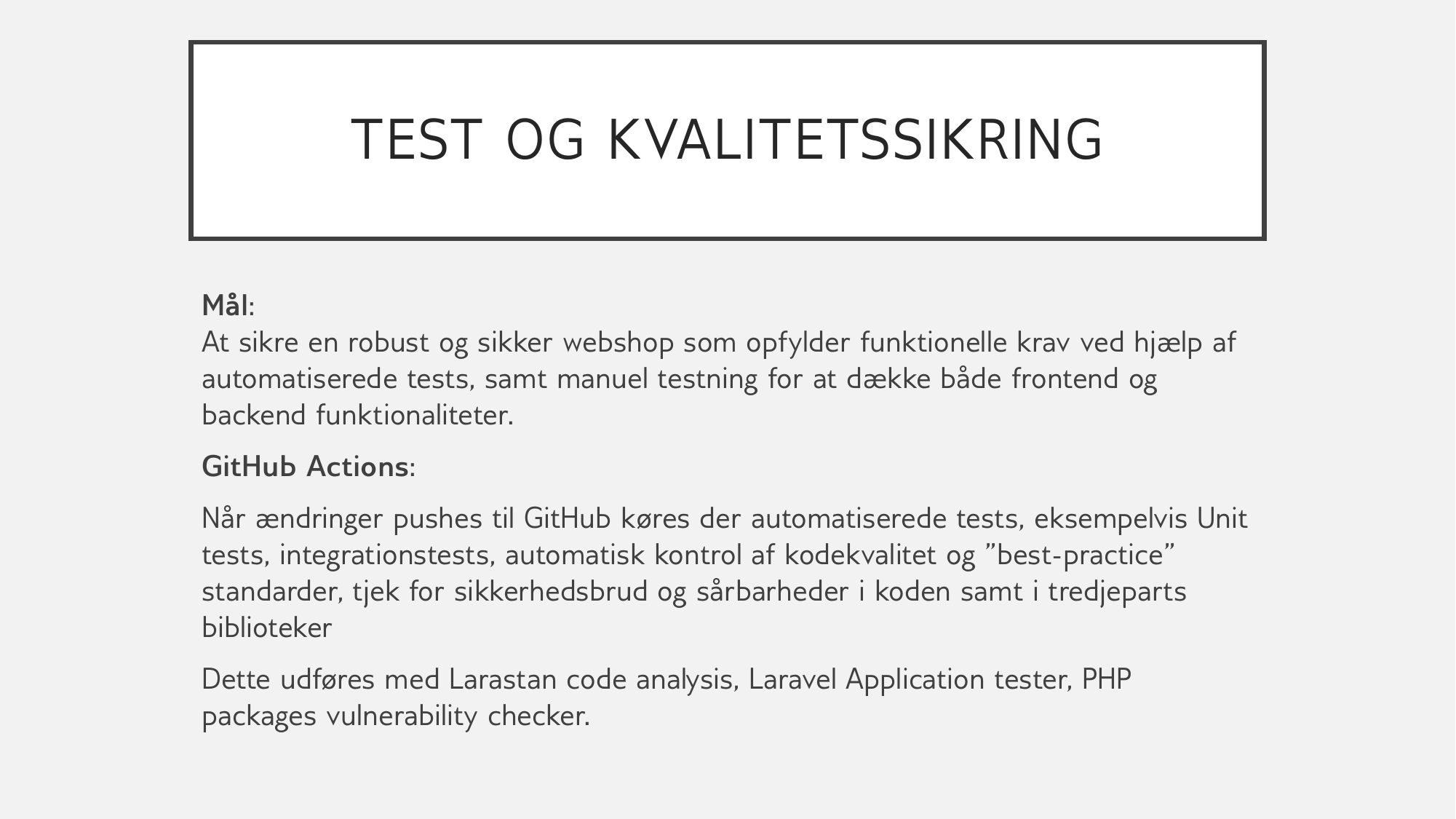

# Test og kvalitetssikring
Mål:
At sikre en robust og sikker webshop som opfylder funktionelle krav ved hjælp af automatiserede tests, samt manuel testning for at dække både frontend og backend funktionaliteter.
GitHub Actions:
Når ændringer pushes til GitHub køres der automatiserede tests, eksempelvis Unit tests, integrationstests, automatisk kontrol af kodekvalitet og ”best-practice” standarder, tjek for sikkerhedsbrud og sårbarheder i koden samt i tredjeparts biblioteker
Dette udføres med Larastan code analysis, Laravel Application tester, PHP packages vulnerability checker.